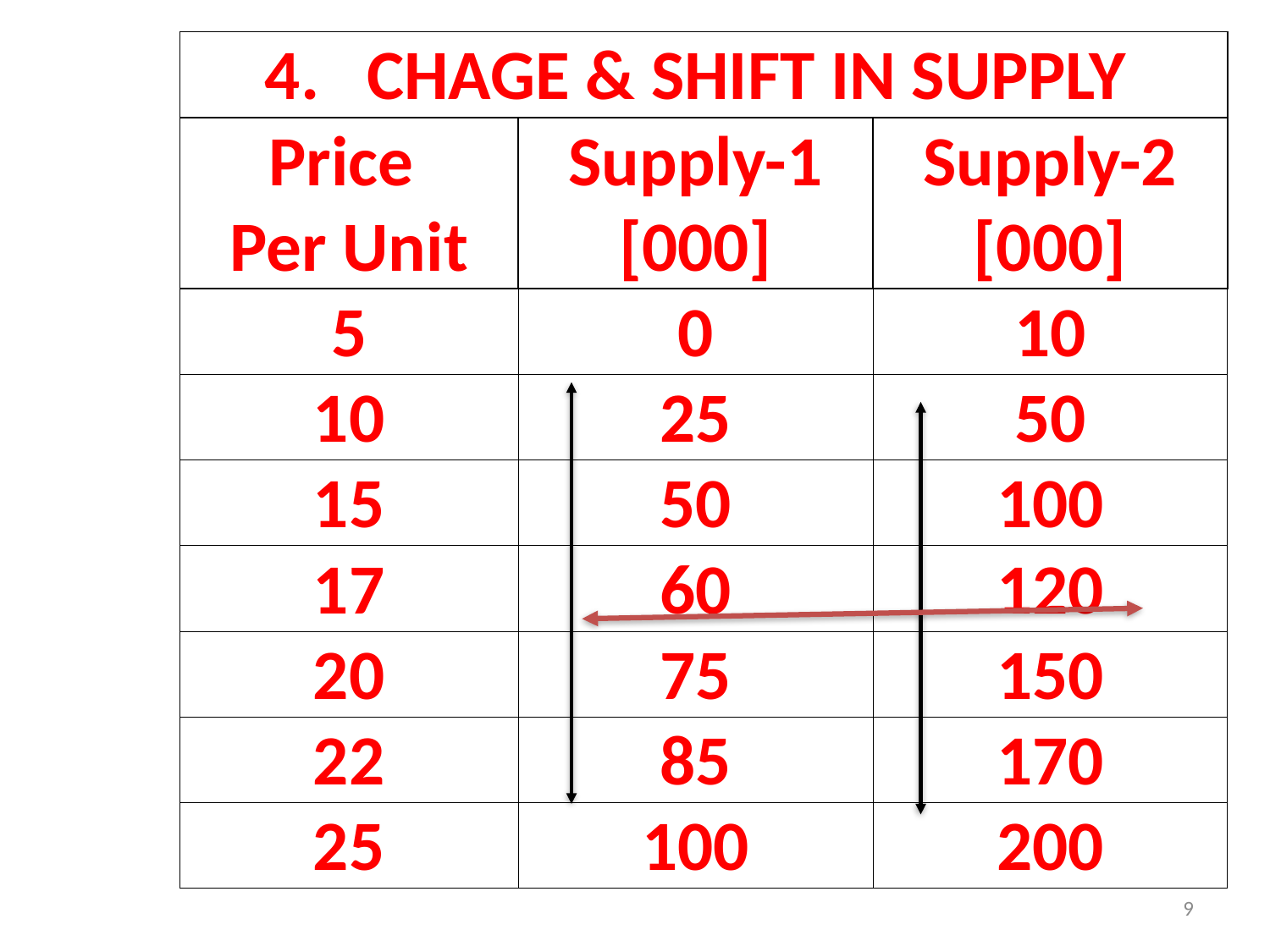

| 4. CHAGE & SHIFT IN SUPPLY |  |  |
| --- | --- | --- |
| Price | Supply-1 | Supply-2 |
| Per Unit | [000] | [000] |
| 5 | 0 | 10 |
| 10 | 25 | 50 |
| 15 | 50 | 100 |
| 17 | 60 | 120 |
| 20 | 75 | 150 |
| 22 | 85 | 170 |
| 25 | 100 | 200 |
9